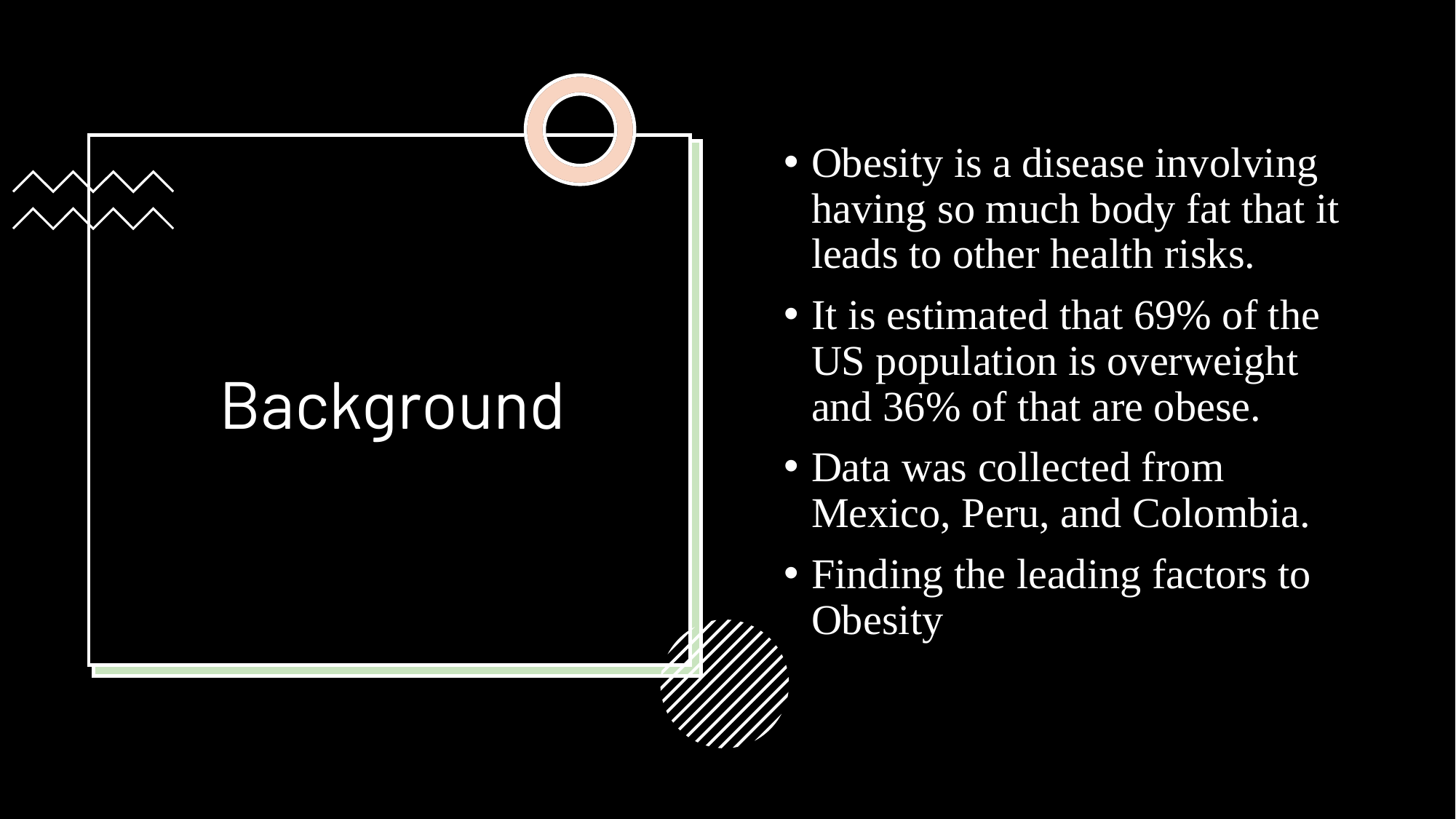

Obesity is a disease involving having so much body fat that it leads to other health risks.
It is estimated that 69% of the US population is overweight and 36% of that are obese.
Data was collected from Mexico, Peru, and Colombia.
Finding the leading factors to Obesity

# Background